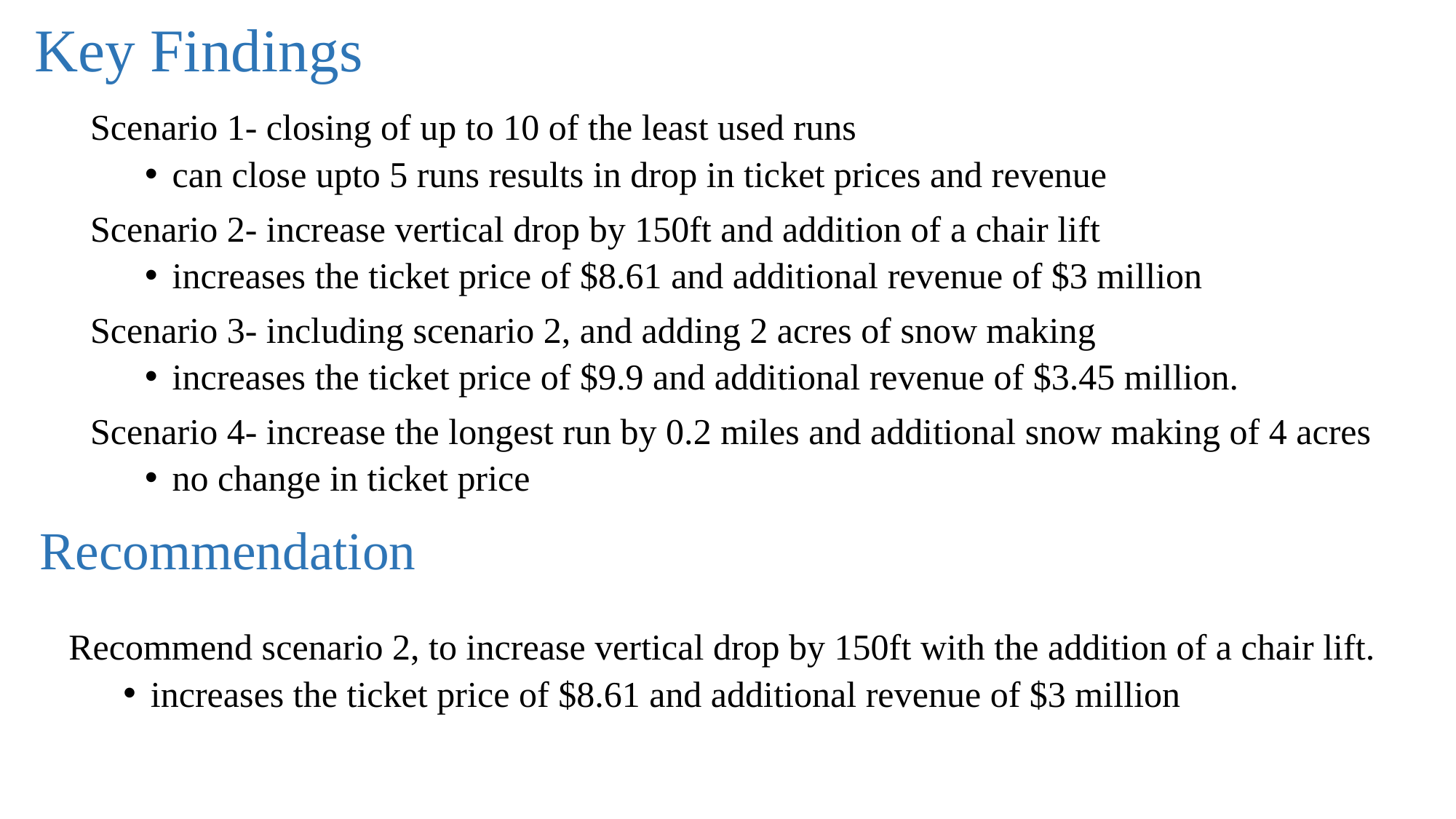

# Key Findings
Scenario 1- closing of up to 10 of the least used runs
can close upto 5 runs results in drop in ticket prices and revenue
Scenario 2- increase vertical drop by 150ft and addition of a chair lift
increases the ticket price of $8.61 and additional revenue of $3 million
Scenario 3- including scenario 2, and adding 2 acres of snow making
increases the ticket price of $9.9 and additional revenue of $3.45 million.
Scenario 4- increase the longest run by 0.2 miles and additional snow making of 4 acres
no change in ticket price

Recommendation
Recommend scenario 2, to increase vertical drop by 150ft with the addition of a chair lift.
increases the ticket price of $8.61 and additional revenue of $3 million